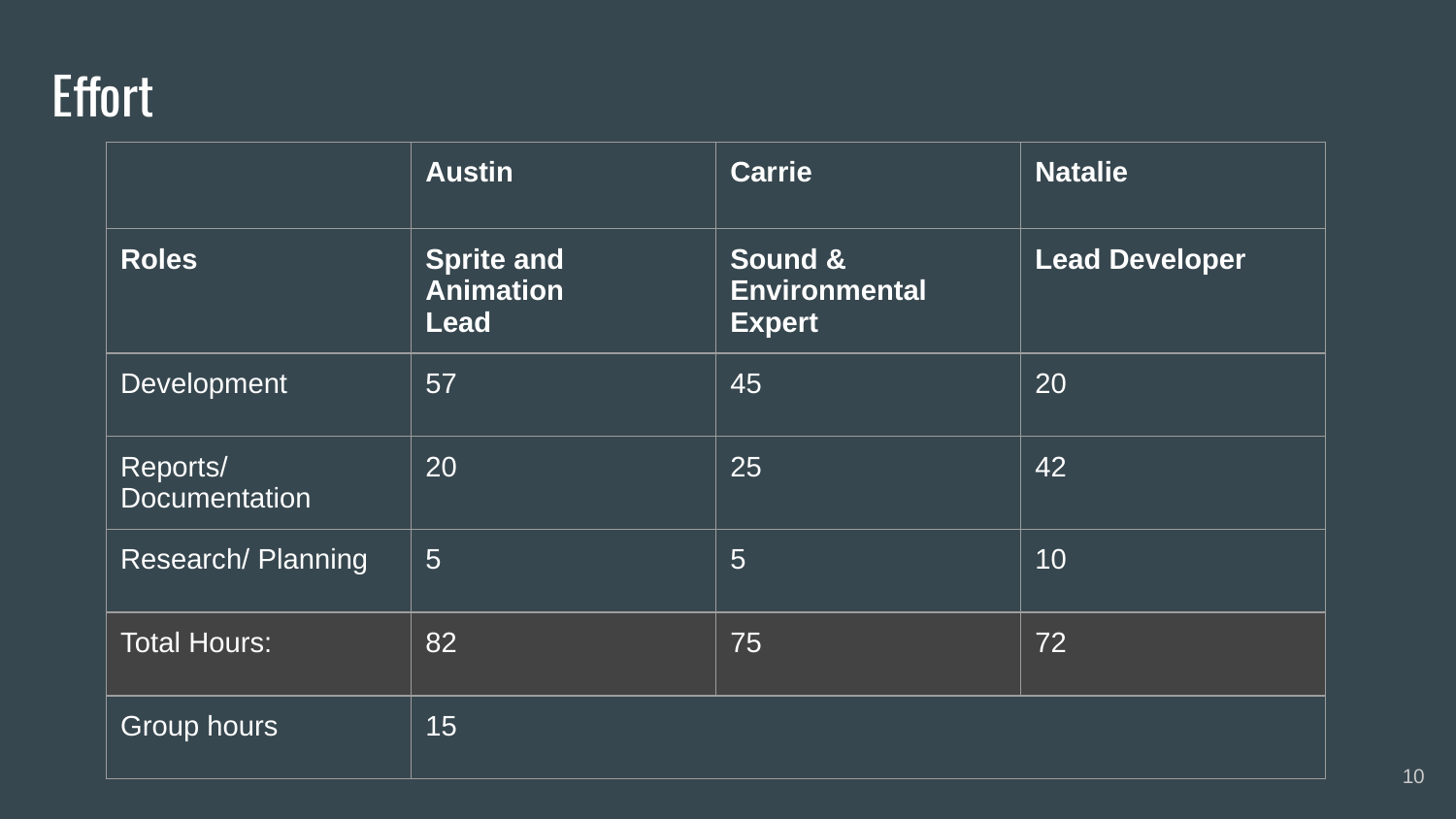

# Effort
|  | Austin | Carrie | Natalie |
| --- | --- | --- | --- |
| Roles | Sprite and Animation Lead | Sound & Environmental Expert | Lead Developer |
| Development | 57 | 45 | 20 |
| Reports/ Documentation | 20 | 25 | 42 |
| Research/ Planning | 5 | 5 | 10 |
| Total Hours: | 82 | 75 | 72 |
| Group hours | 15 |  |  |
10